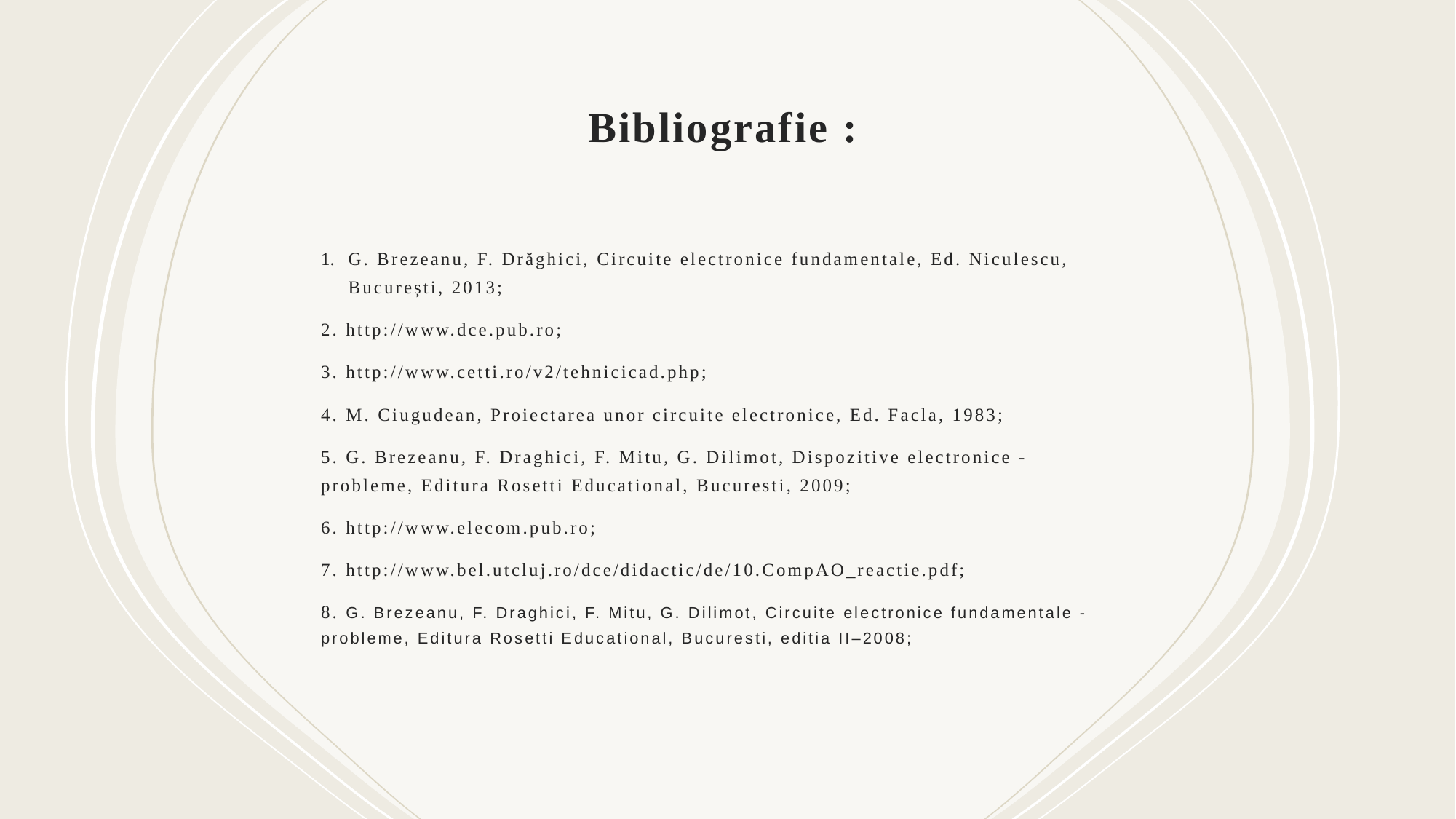

# Bibliografie :
G. Brezeanu, F. Drăghici, Circuite electronice fundamentale, Ed. Niculescu, București, 2013;
2. http://www.dce.pub.ro;
3. http://www.cetti.ro/v2/tehnicicad.php;
4. M. Ciugudean, Proiectarea unor circuite electronice, Ed. Facla, 1983;
5. G. Brezeanu, F. Draghici, F. Mitu, G. Dilimot, Dispozitive electronice - probleme, Editura Rosetti Educational, Bucuresti, 2009;
6. http://www.elecom.pub.ro;
7. http://www.bel.utcluj.ro/dce/didactic/de/10.CompAO_reactie.pdf;
8. G. Brezeanu, F. Draghici, F. Mitu, G. Dilimot, Circuite electronice fundamentale - probleme, Editura Rosetti Educational, Bucuresti, editia II–2008;